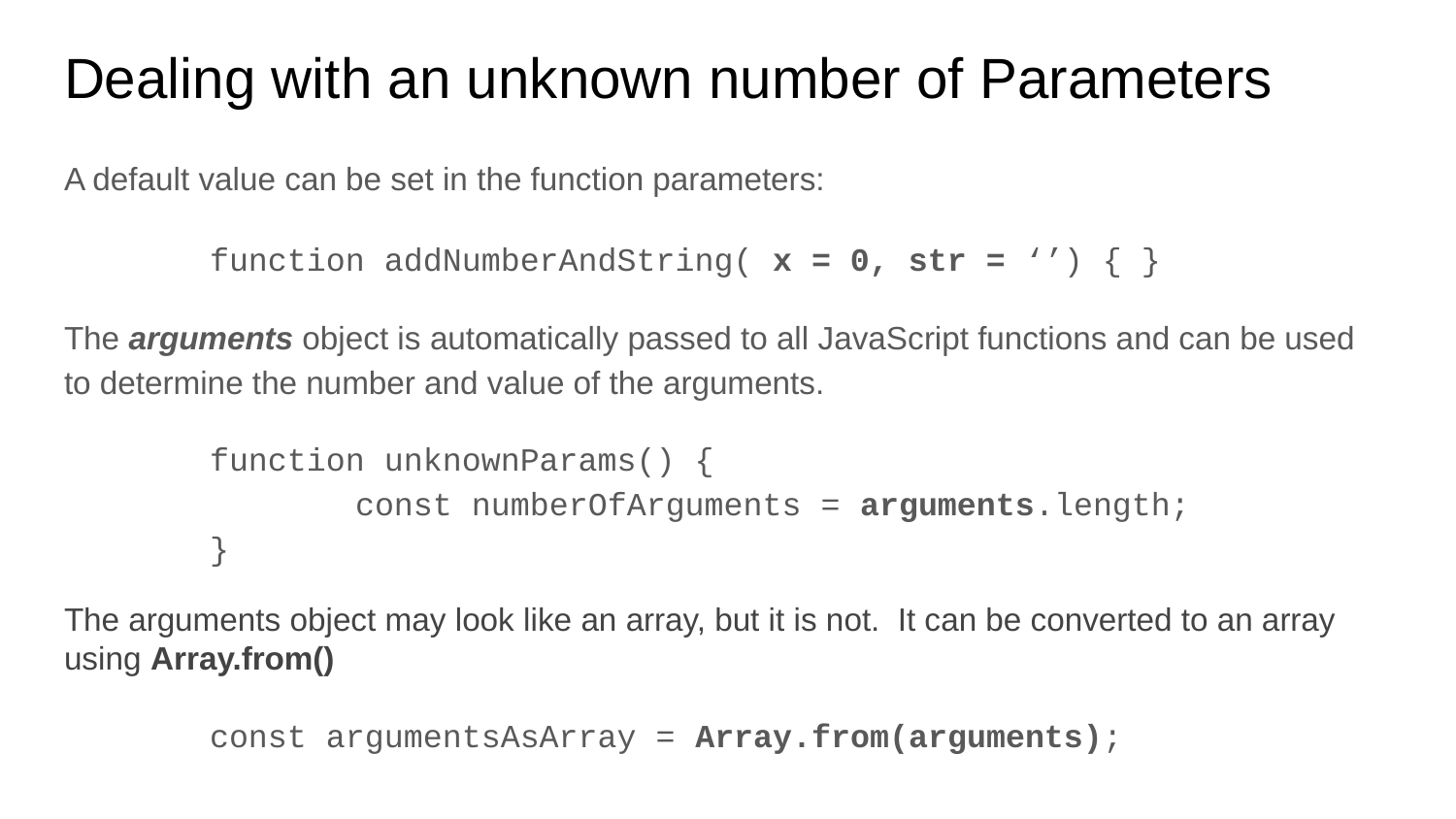

# Dealing with an unknown number of Parameters
A default value can be set in the function parameters:
	function addNumberAndString( x = 0, str = ‘’) { }
The arguments object is automatically passed to all JavaScript functions and can be used to determine the number and value of the arguments.
	function unknownParams() {
		const numberOfArguments = arguments.length;
	}
The arguments object may look like an array, but it is not.  It can be converted to an array using Array.from()

	const argumentsAsArray = Array.from(arguments);